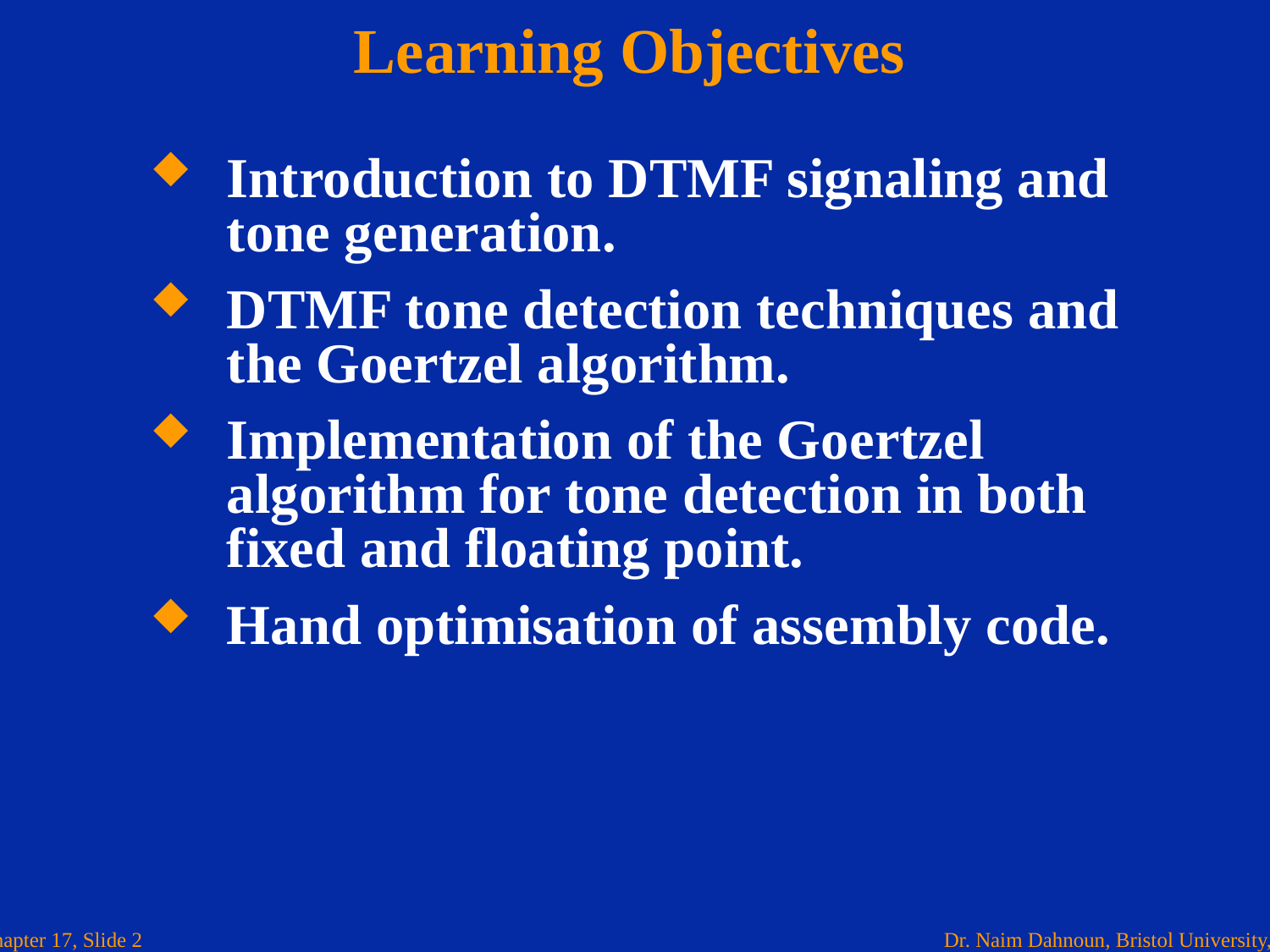

# Learning Objectives
Introduction to DTMF signaling and tone generation.
DTMF tone detection techniques and the Goertzel algorithm.
Implementation of the Goertzel algorithm for tone detection in both fixed and floating point.
Hand optimisation of assembly code.